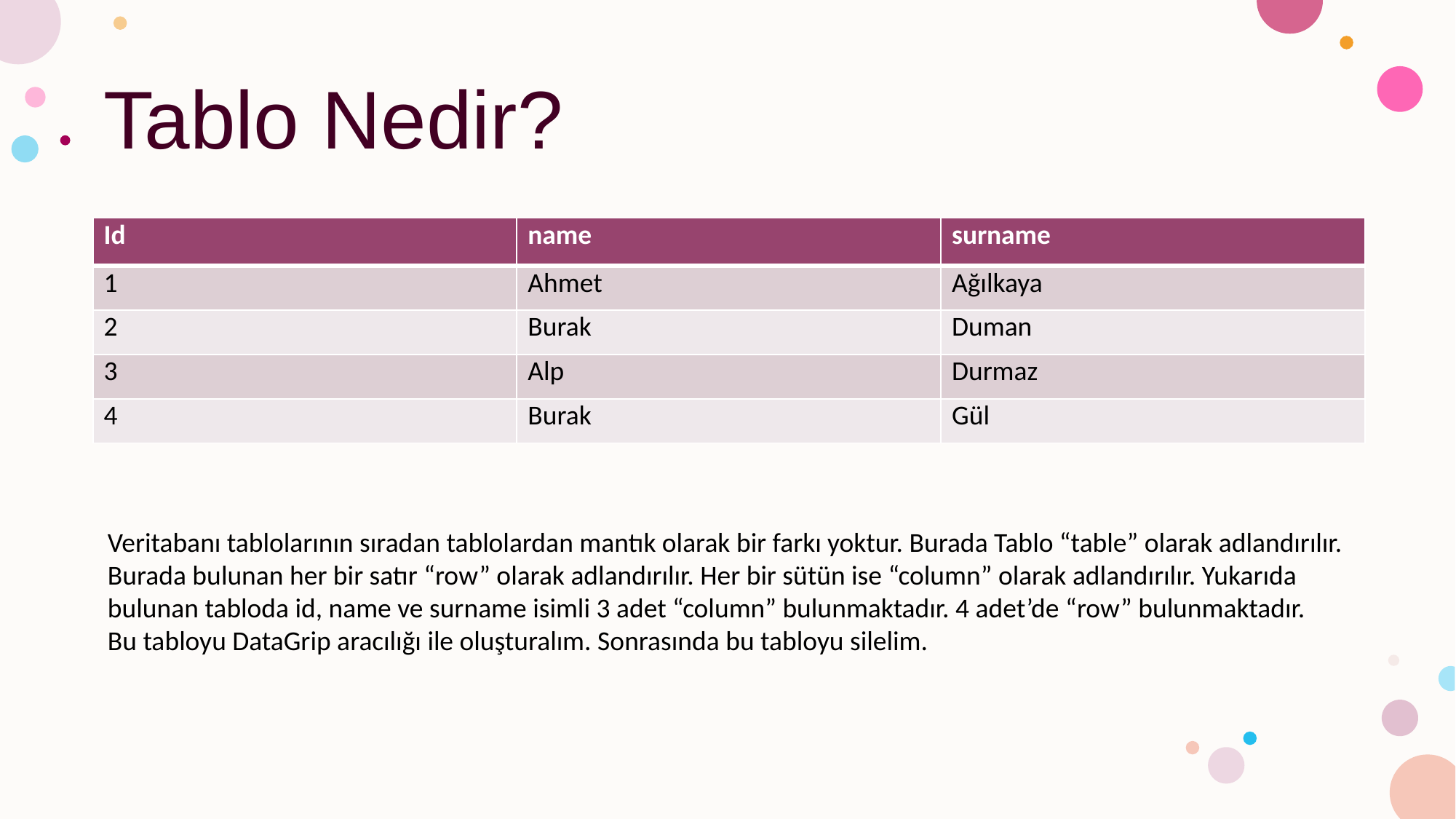

# Tablo Nedir?
| Id | name | surname |
| --- | --- | --- |
| 1 | Ahmet | Ağılkaya |
| 2 | Burak | Duman |
| 3 | Alp | Durmaz |
| 4 | Burak | Gül |
Veritabanı tablolarının sıradan tablolardan mantık olarak bir farkı yoktur. Burada Tablo “table” olarak adlandırılır.
Burada bulunan her bir satır “row” olarak adlandırılır. Her bir sütün ise “column” olarak adlandırılır. Yukarıda bulunan tabloda id, name ve surname isimli 3 adet “column” bulunmaktadır. 4 adet’de “row” bulunmaktadır.
Bu tabloyu DataGrip aracılığı ile oluşturalım. Sonrasında bu tabloyu silelim.